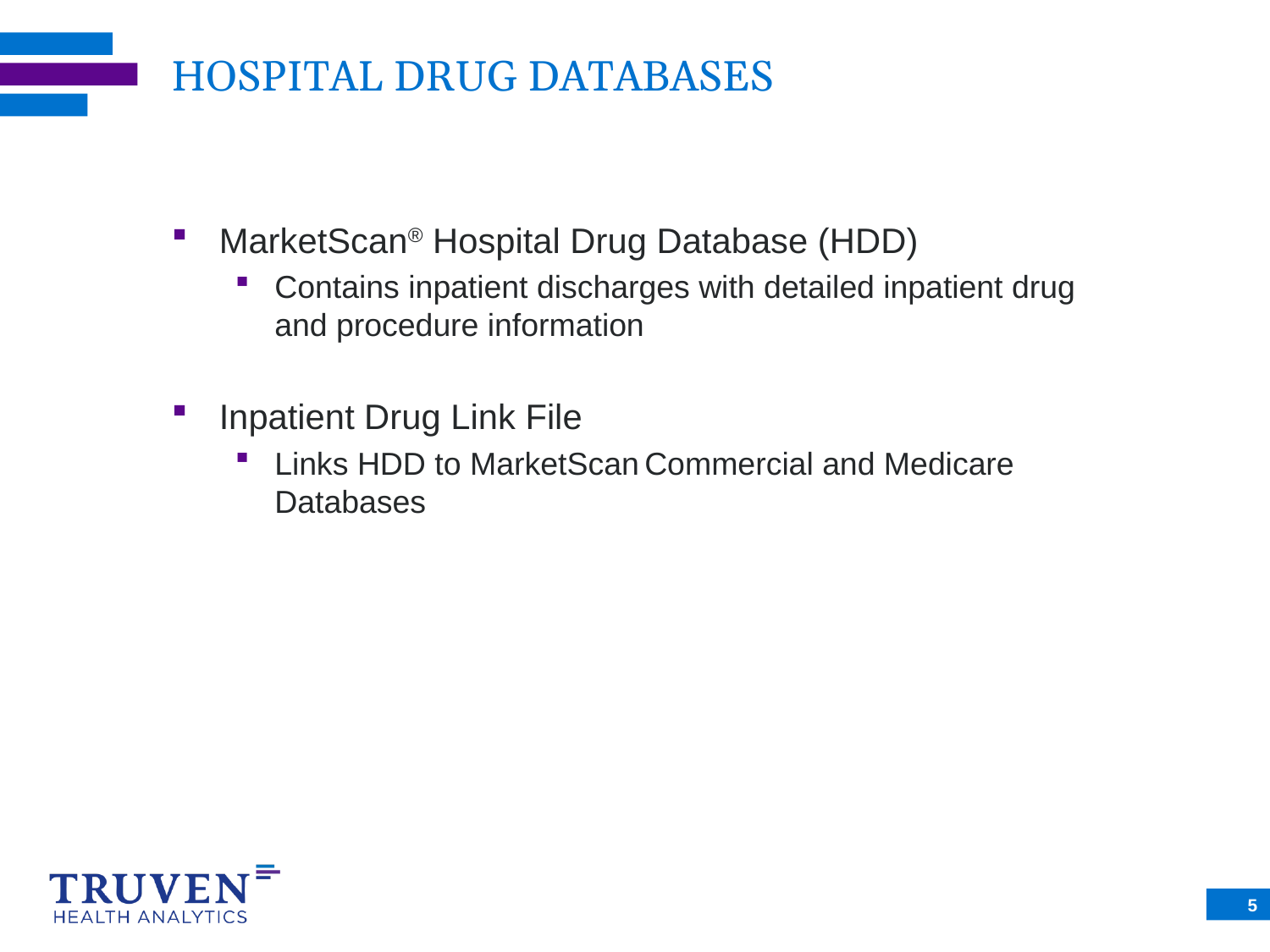

# HOSPITAL DRUG DATABASES
MarketScan® Hospital Drug Database (HDD)
Contains inpatient discharges with detailed inpatient drug and procedure information

Inpatient Drug Link File
Links HDD to MarketScan Commercial and Medicare Databases

5